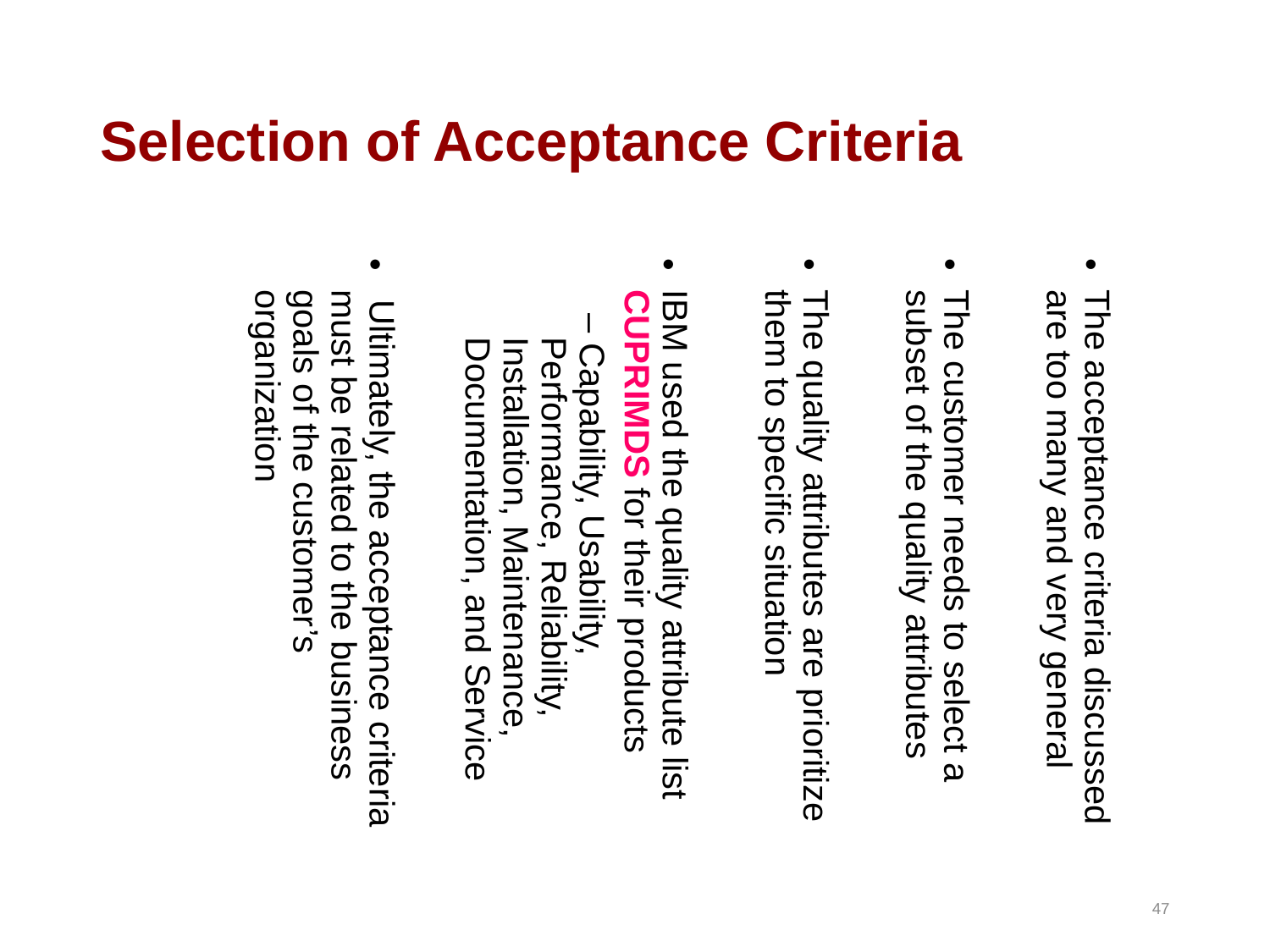

Selection of Acceptance Criteria
The acceptance criteria discussed are too many and very general

The customer needs to select a subset of the quality attributes

The quality attributes are prioritize them to specific situation

IBM used the quality attribute list CUPRIMDS for their products
– Capability, Usability, Performance, Reliability, Installation, Maintenance, Documentation, and Service

 Ultimately, the acceptance criteria must be related to the business goals of the customer’s organization

47